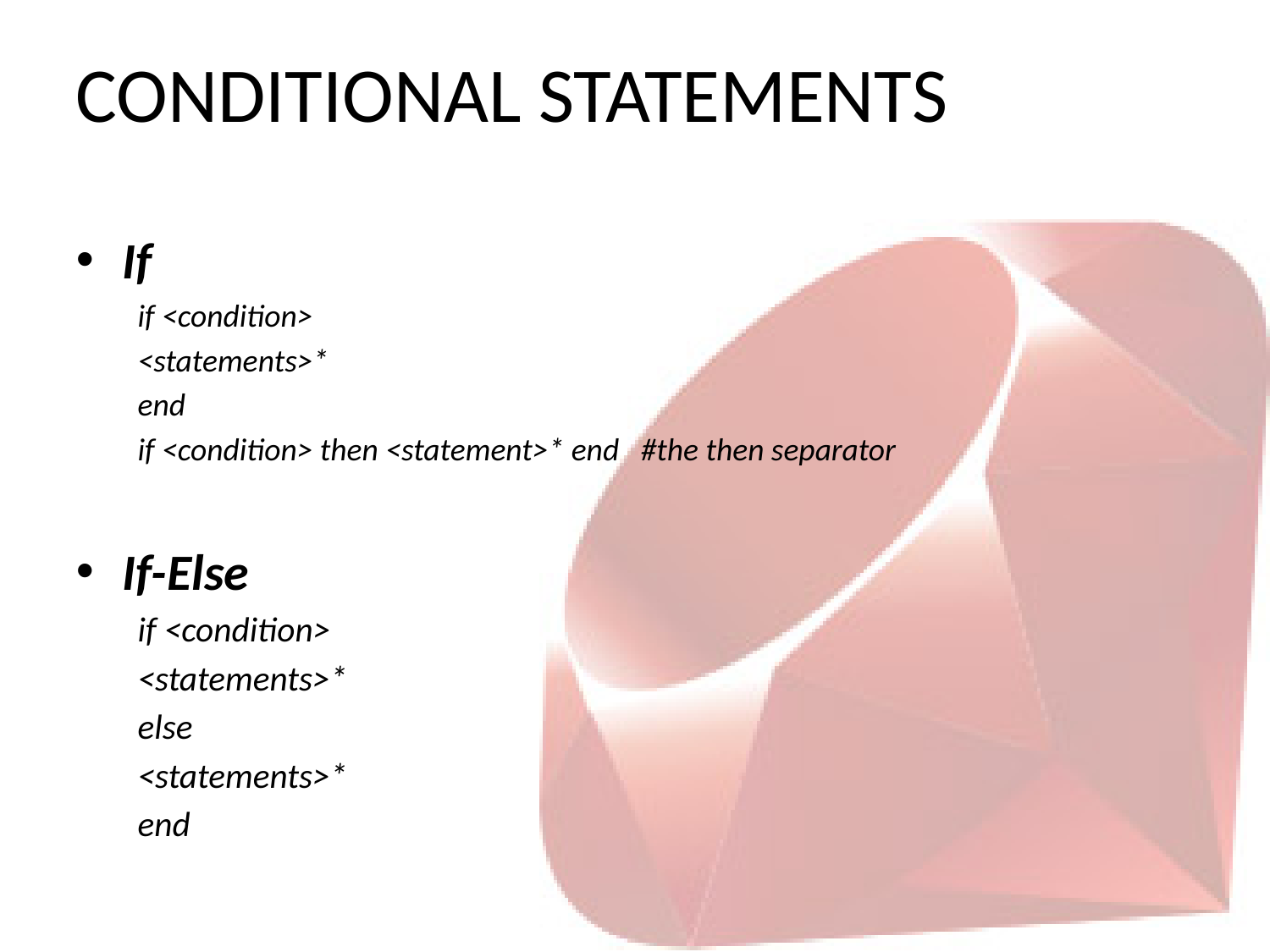

# CONDITIONAL STATEMENTS
If
	if <condition>
		<statements>*
	end
	if <condition> then <statement>* end   #the then separator

If-Else
	if <condition>
		<statements>*
	else
		<statements>*
	end